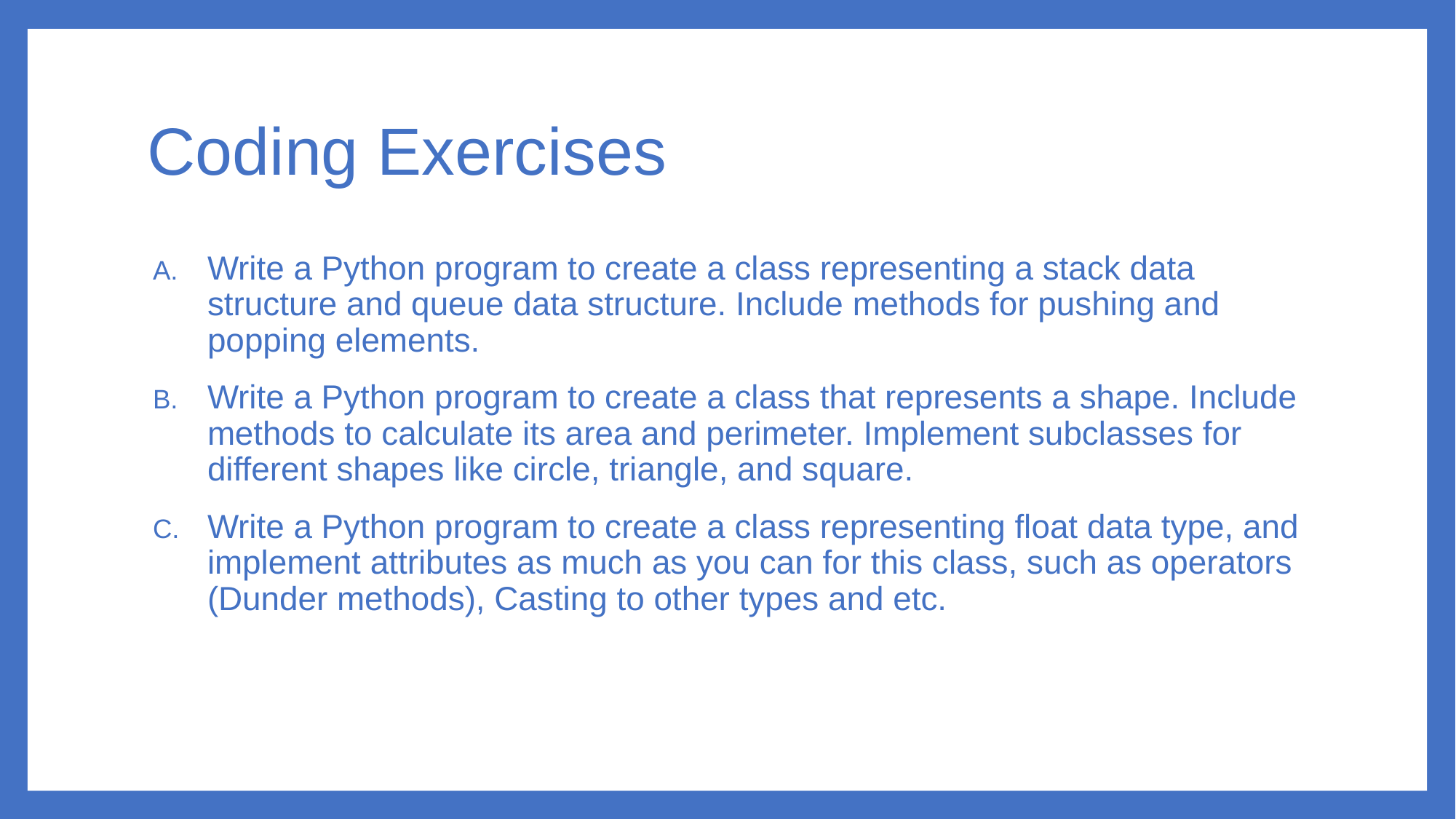

# Coding Exercises
Write a Python program to create a class representing a stack data structure and queue data structure. Include methods for pushing and popping elements.
Write a Python program to create a class that represents a shape. Include methods to calculate its area and perimeter. Implement subclasses for different shapes like circle, triangle, and square.
Write a Python program to create a class representing float data type, and implement attributes as much as you can for this class, such as operators (Dunder methods), Casting to other types and etc.